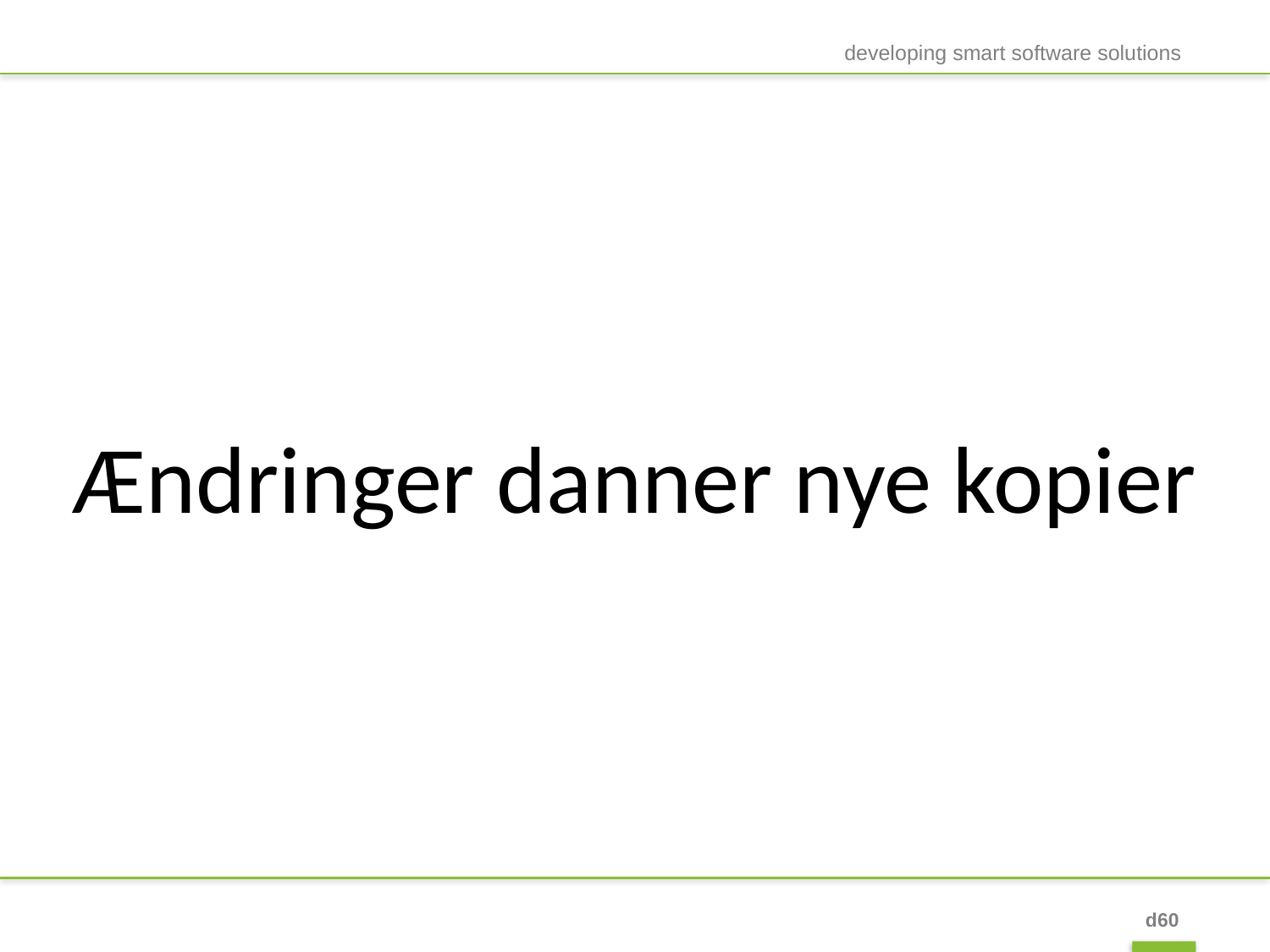

developing smart software solutions
#

Ændringer danner nye kopier
d60